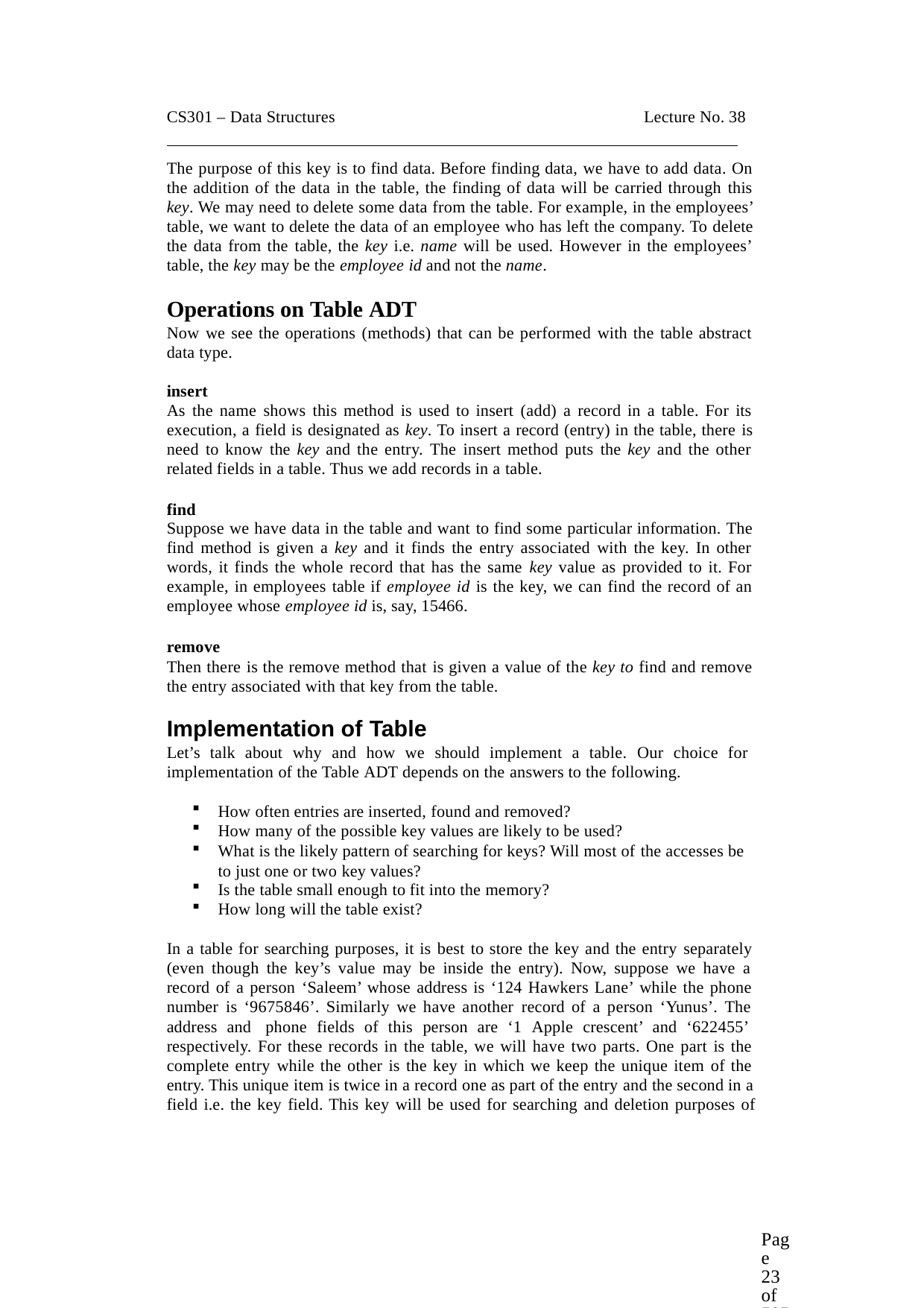

CS301 – Data Structures	Lecture No. 38

The purpose of this key is to find data. Before finding data, we have to add data. On  the addition of the data in the table, the finding of data will be carried through this  key. We may need to delete some data from the table. For example, in the employees’  table, we want to delete the data of an employee who has left the company. To delete  the data from the table, the key i.e. name will be used. However in the employees’  table, the key may be the employee id and not the name.

Operations on Table ADT
Now we see the operations (methods) that can be performed with the table abstract  data type.

insert
As the name shows this method is used to insert (add) a record in a table. For its  execution, a field is designated as key. To insert a record (entry) in the table, there is  need to know the key and the entry. The insert method puts the key and the other  related fields in a table. Thus we add records in a table.

find
Suppose we have data in the table and want to find some particular information. The  find method is given a key and it finds the entry associated with the key. In other  words, it finds the whole record that has the same key value as provided to it. For  example, in employees table if employee id is the key, we can find the record of an  employee whose employee id is, say, 15466.

remove
Then there is the remove method that is given a value of the key to find and remove  the entry associated with that key from the table.

Implementation of Table
Let’s talk about why and how we should implement a table. Our choice for  implementation of the Table ADT depends on the answers to the following.

How often entries are inserted, found and removed?
How many of the possible key values are likely to be used?
What is the likely pattern of searching for keys? Will most of the accesses be  to just one or two key values?
Is the table small enough to fit into the memory?
How long will the table exist?

In a table for searching purposes, it is best to store the key and the entry separately  (even though the key’s value may be inside the entry). Now, suppose we have a  record of a person ‘Saleem’ whose address is ‘124 Hawkers Lane’ while the phone  number is ‘9675846’. Similarly we have another record of a person ‘Yunus’. The  address and phone fields of this person are ‘1 Apple crescent’ and ‘622455’  respectively. For these records in the table, we will have two parts. One part is the  complete entry while the other is the key in which we keep the unique item of the  entry. This unique item is twice in a record one as part of the entry and the second in a  field i.e. the key field. This key will be used for searching and deletion purposes of

Page 23 of 505